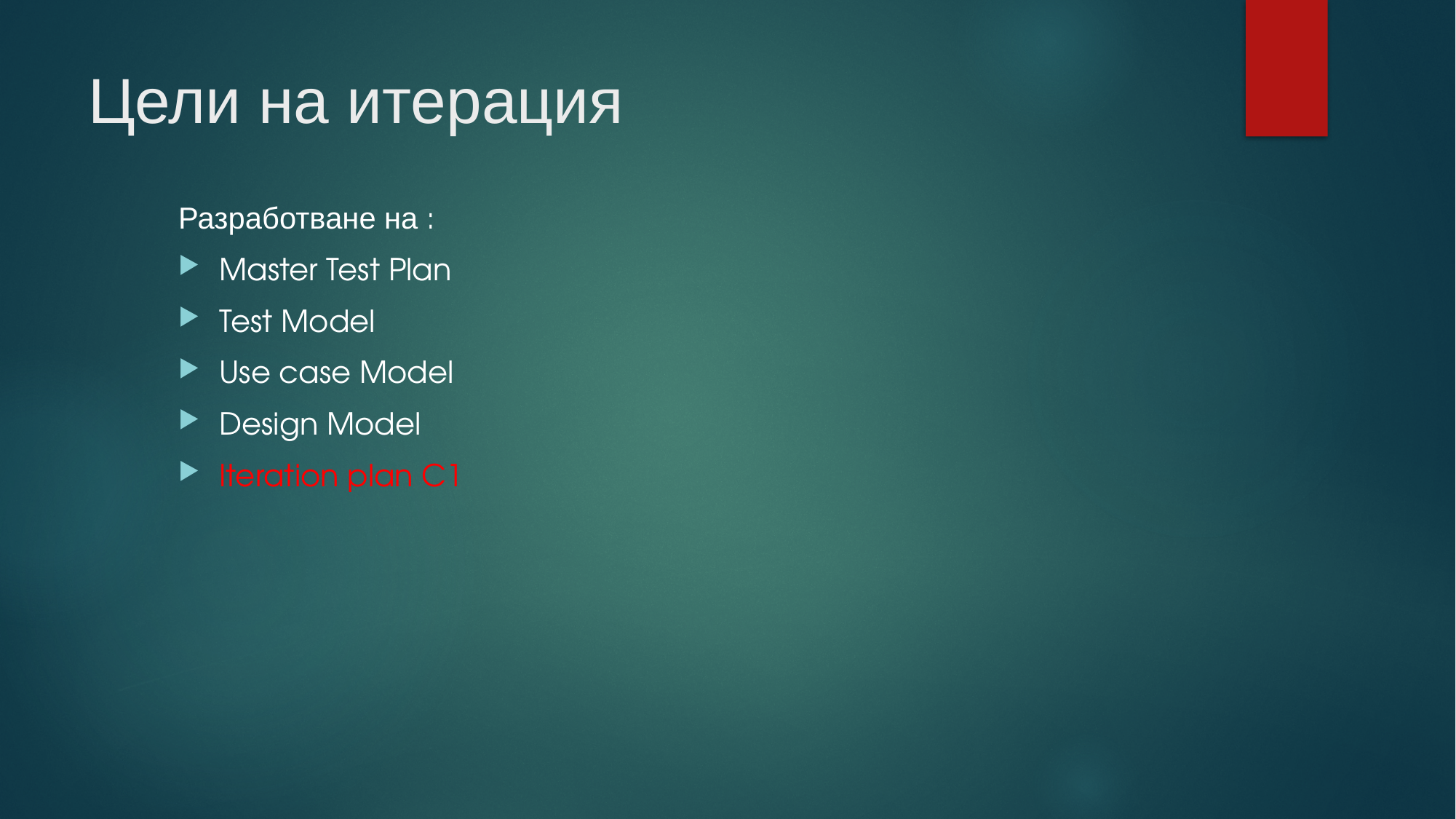

# Цели на итерация
Разработване на :
Master Test Plan
Test Model
Use case Model
Design Model
Iteration plan C1